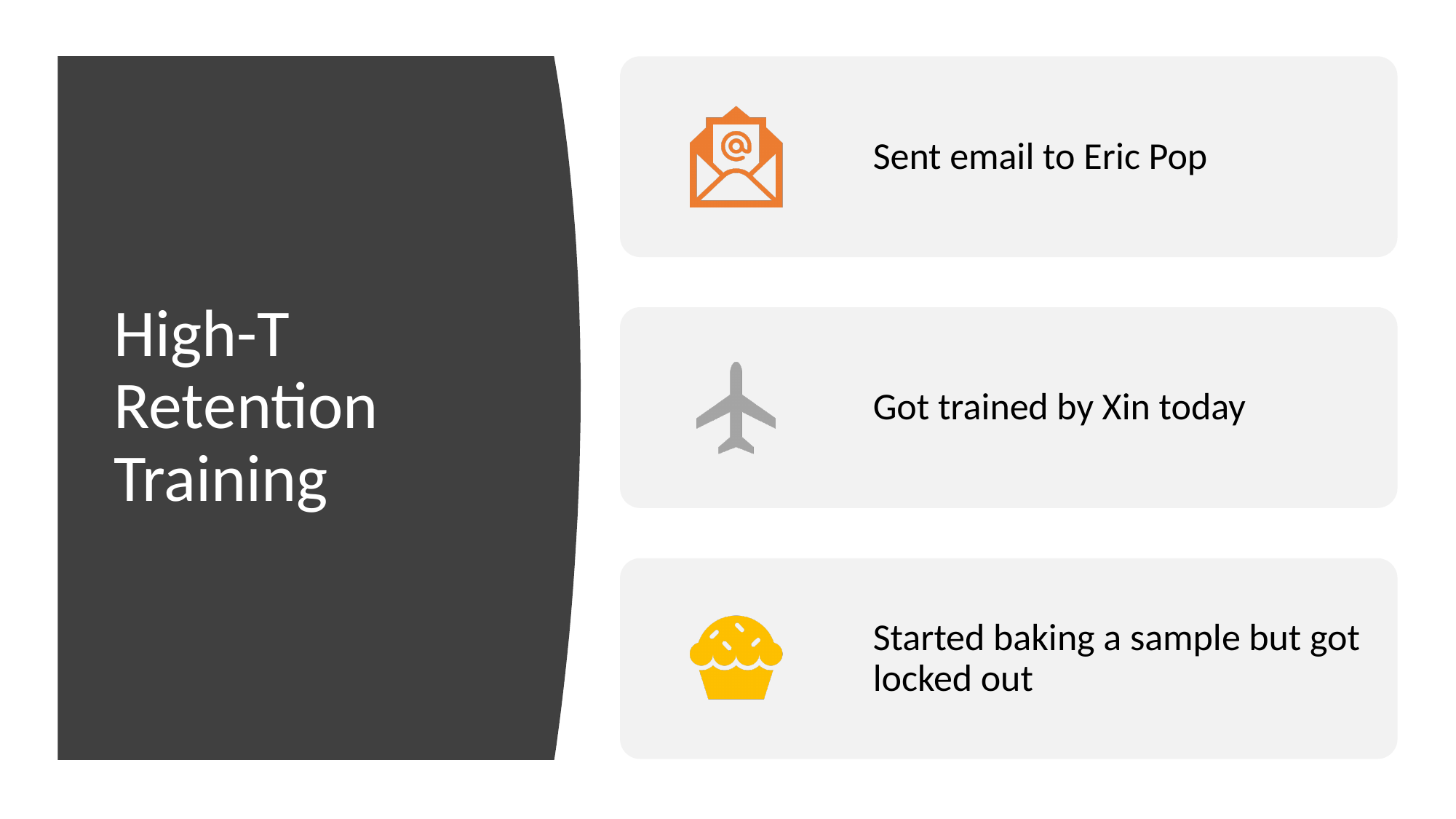

Sent email to Eric Pop
Got trained by Xin today
Started baking a sample but got locked out

# High-T Retention Training